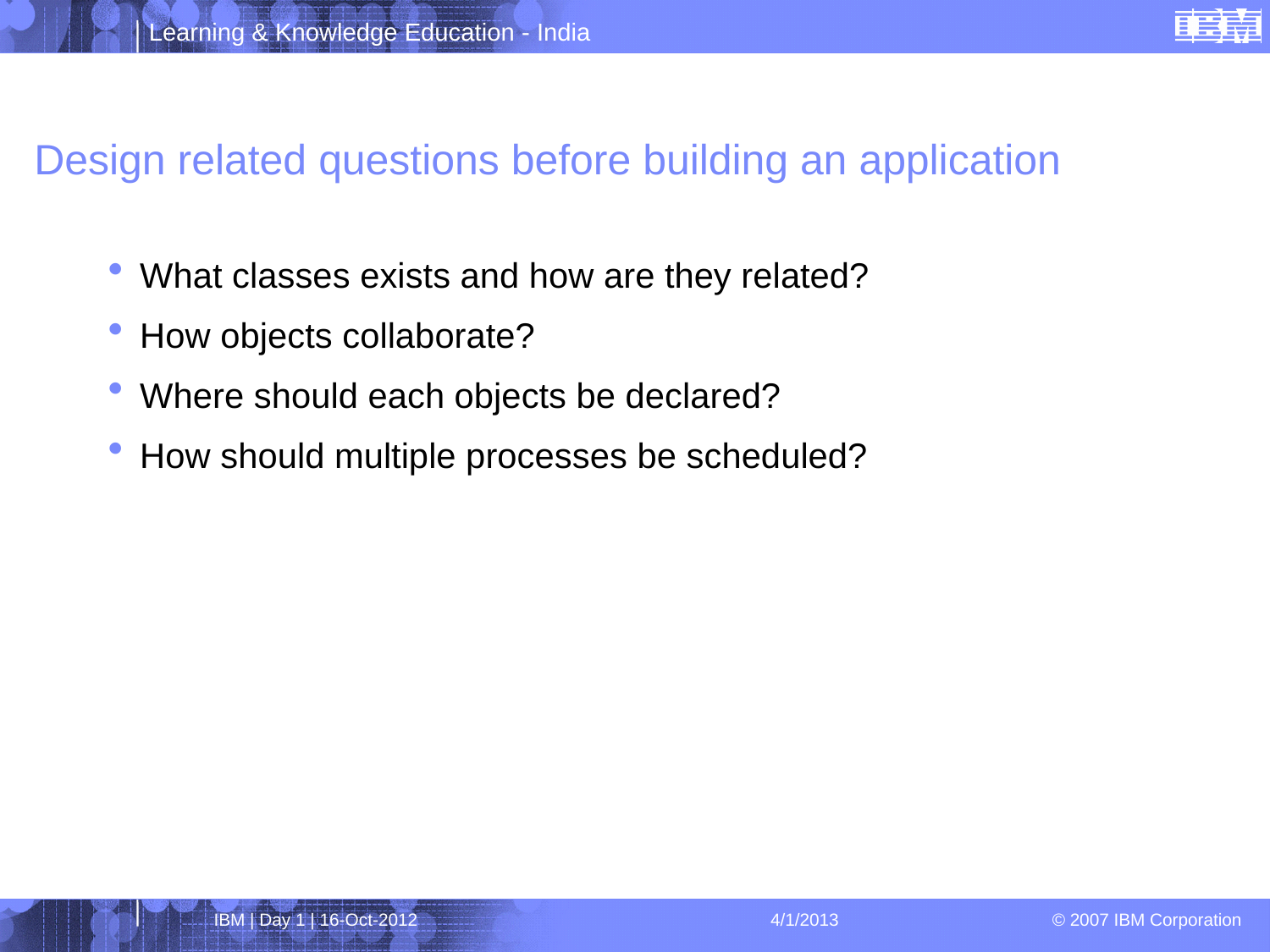

# Design related questions before building an application
What classes exists and how are they related?
How objects collaborate?
Where should each objects be declared?
How should multiple processes be scheduled?

IBM | Day 1 | 16-Oct-2012
4/1/2013